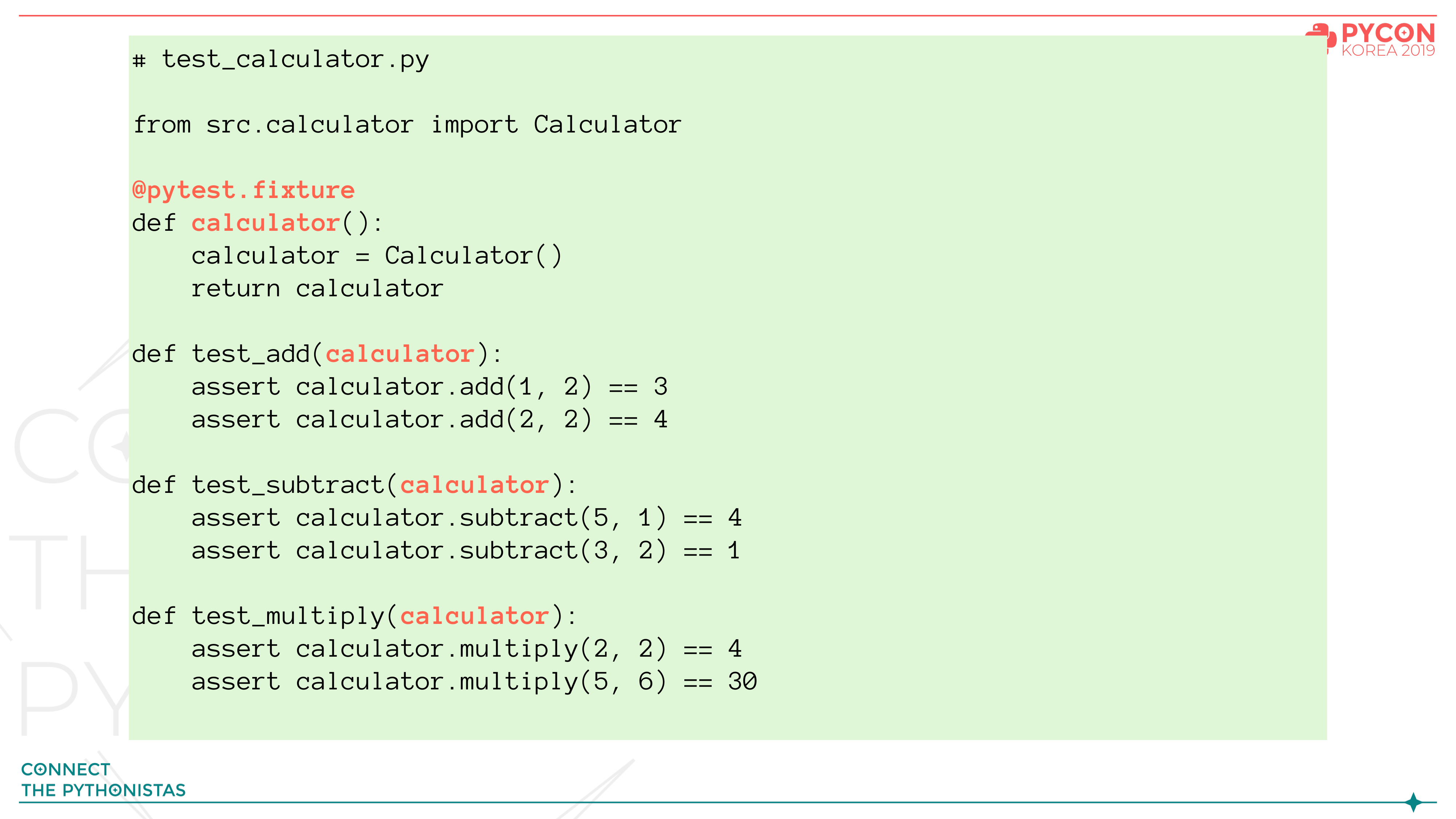

# test_calculator.py

from src.calculator import Calculator

@pytest.fixture
def calculator():
    calculator = Calculator()
    return calculator

def test_add(calculator):
    assert calculator.add(1, 2) == 3
    assert calculator.add(2, 2) == 4

def test_subtract(calculator):
    assert calculator.subtract(5, 1) == 4
    assert calculator.subtract(3, 2) == 1

def test_multiply(calculator):
    assert calculator.multiply(2, 2) == 4
    assert calculator.multiply(5, 6) == 30
#